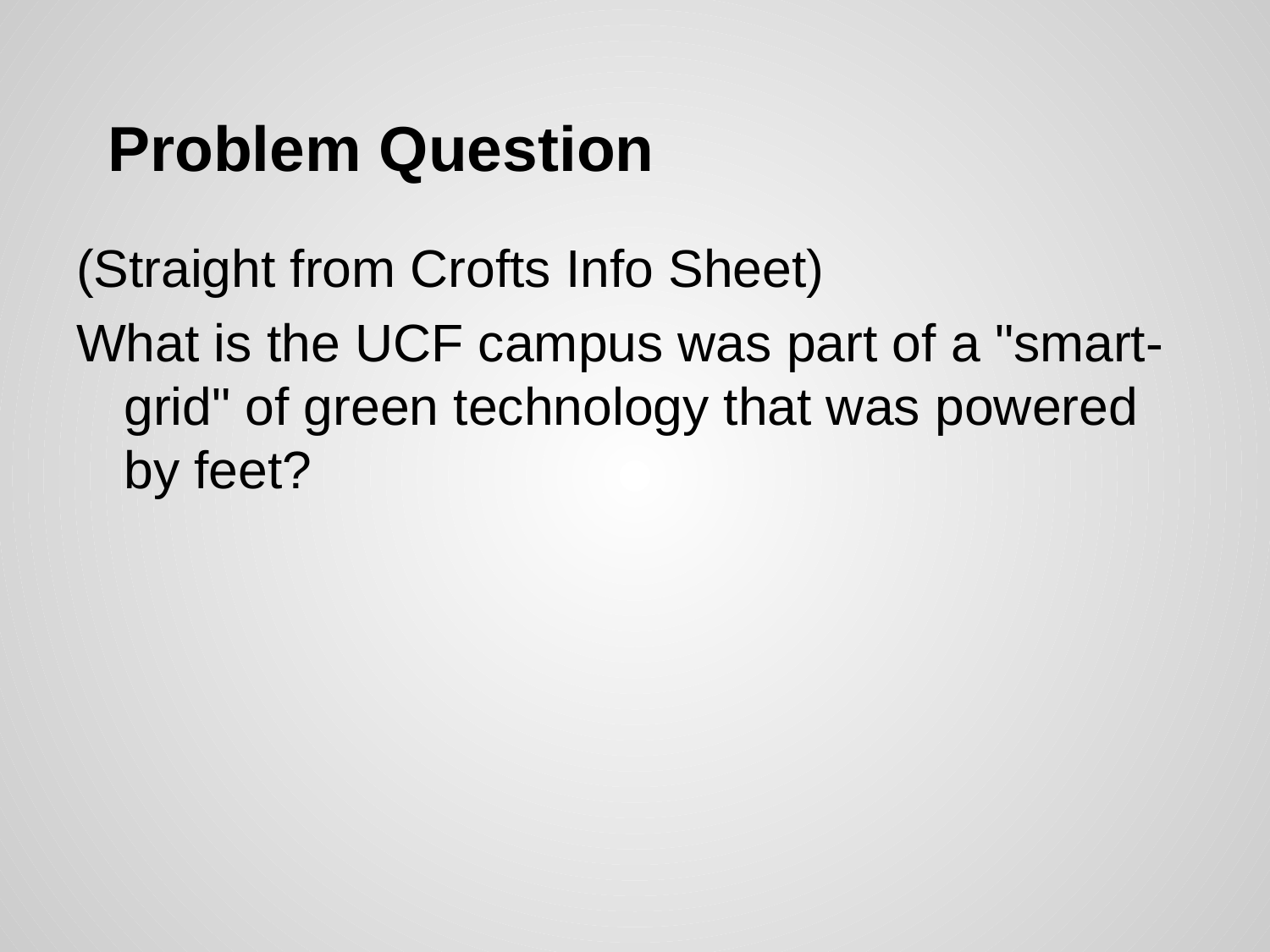

# Problem Question
(Straight from Crofts Info Sheet)
What is the UCF campus was part of a "smart-grid" of green technology that was powered by feet?